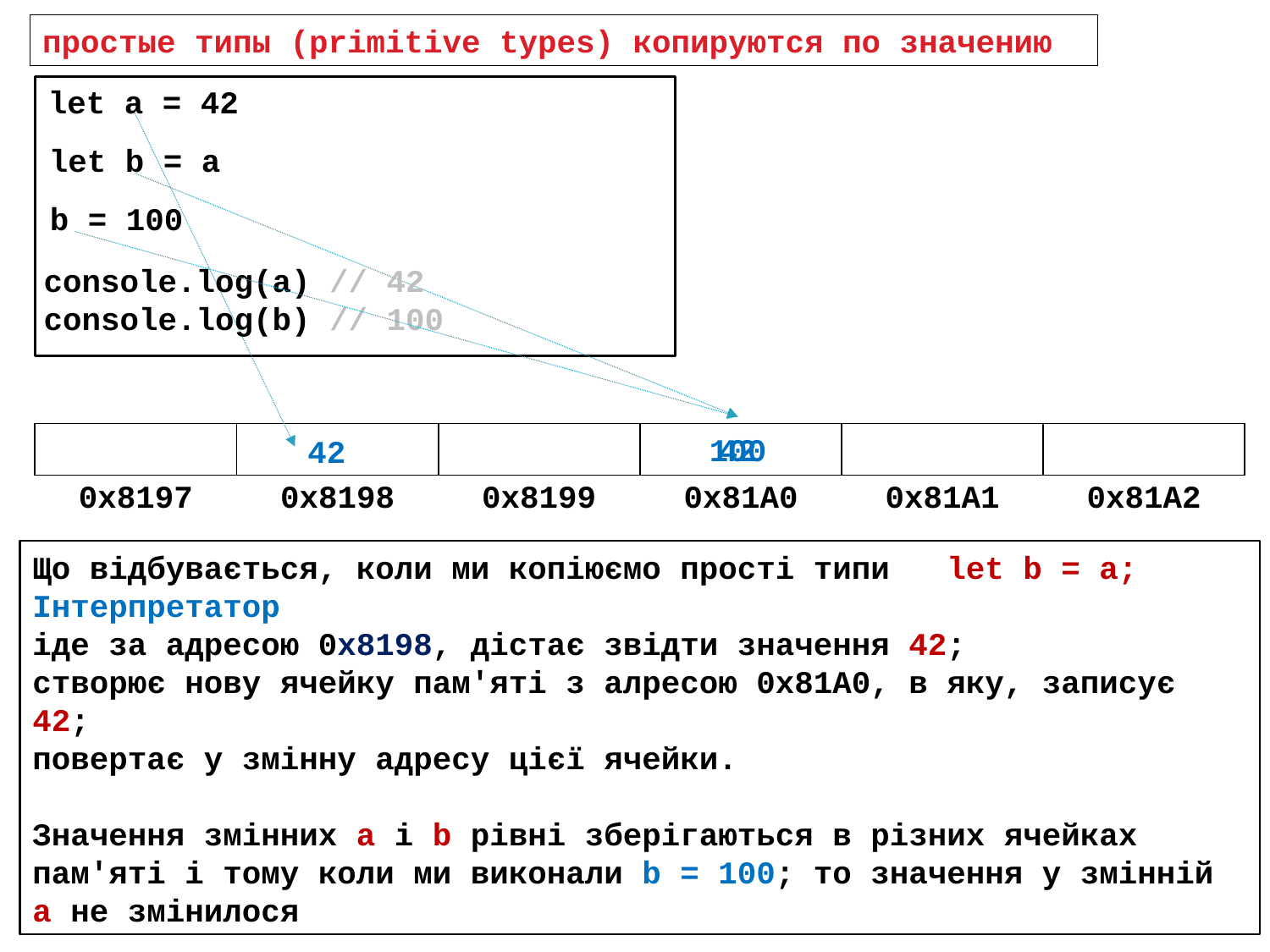

простые типы (primitive types) копируются по значению
let a = 42

let b = a
b = 100
console.log(a) // 42
console.log(b) // 100
|  |  |  |  |  |  |
| --- | --- | --- | --- | --- | --- |
| 0x8197 | 0x8198 | 0x8199 | 0x81A0 | 0x81A1 | 0x81A2 |
100
42
42
Що відбувається, коли ми копіюємо прості типи   let b = a;
Інтерпретатор
іде за адресою 0x8198, дістає звідти значення 42;
створює нову ячейку пам'яті з алресою 0x81A0, в яку, записує 42;
повертає у змінну адресу цієї ячейки.

Значення змінних a і b рівні зберігаються в різних ячейках пам'яті і тому коли ми виконали b = 100; то значення у змінній a не змінилося